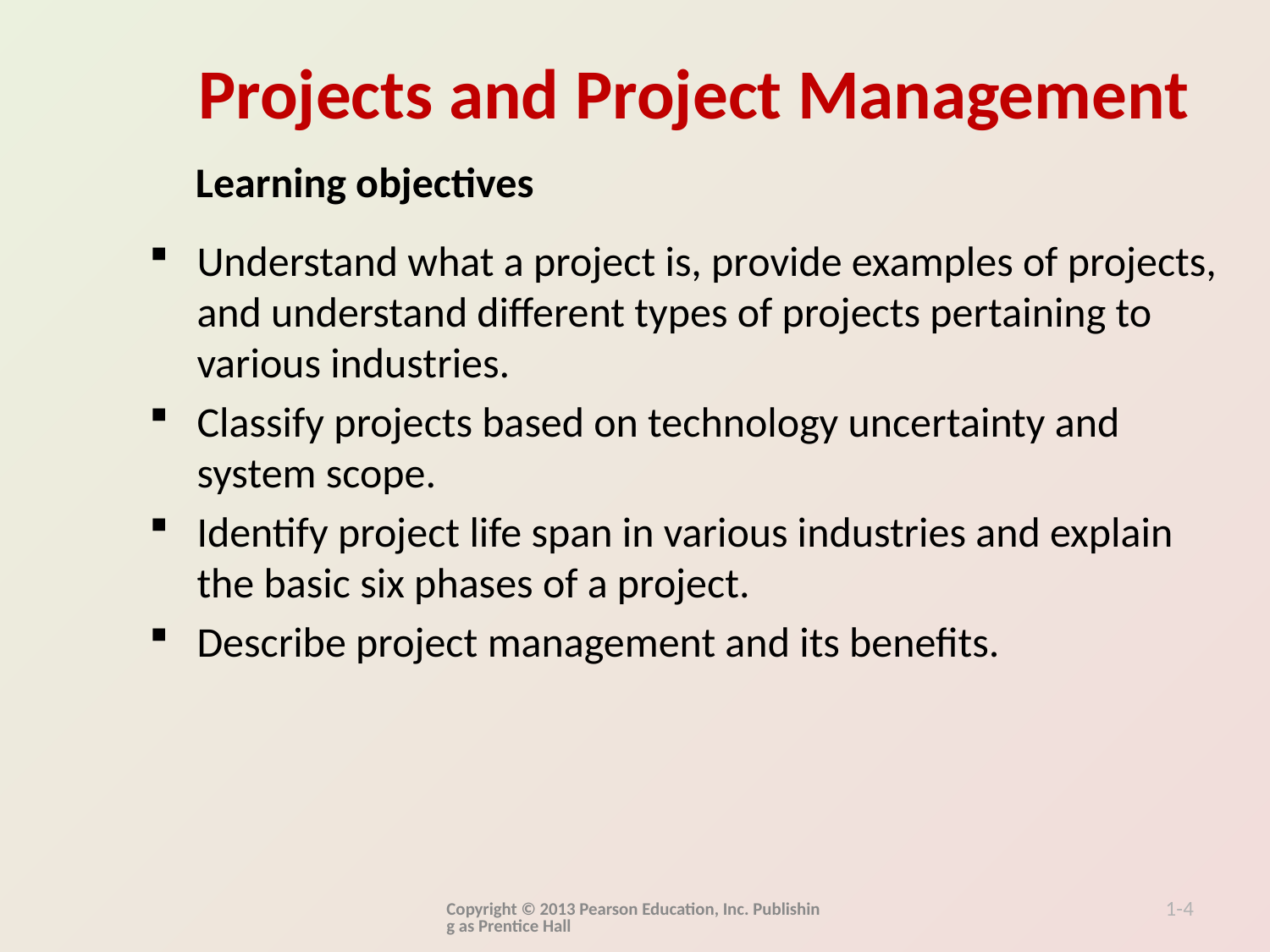

Learning objectives
Understand what a project is, provide examples of projects, and understand different types of projects pertaining to various industries.
Classify projects based on technology uncertainty and system scope.
Identify project life span in various industries and explain the basic six phases of a project.
Describe project management and its benefits.

Copyright © 2013 Pearson Education, Inc. Publishing as Prentice Hall
1-4